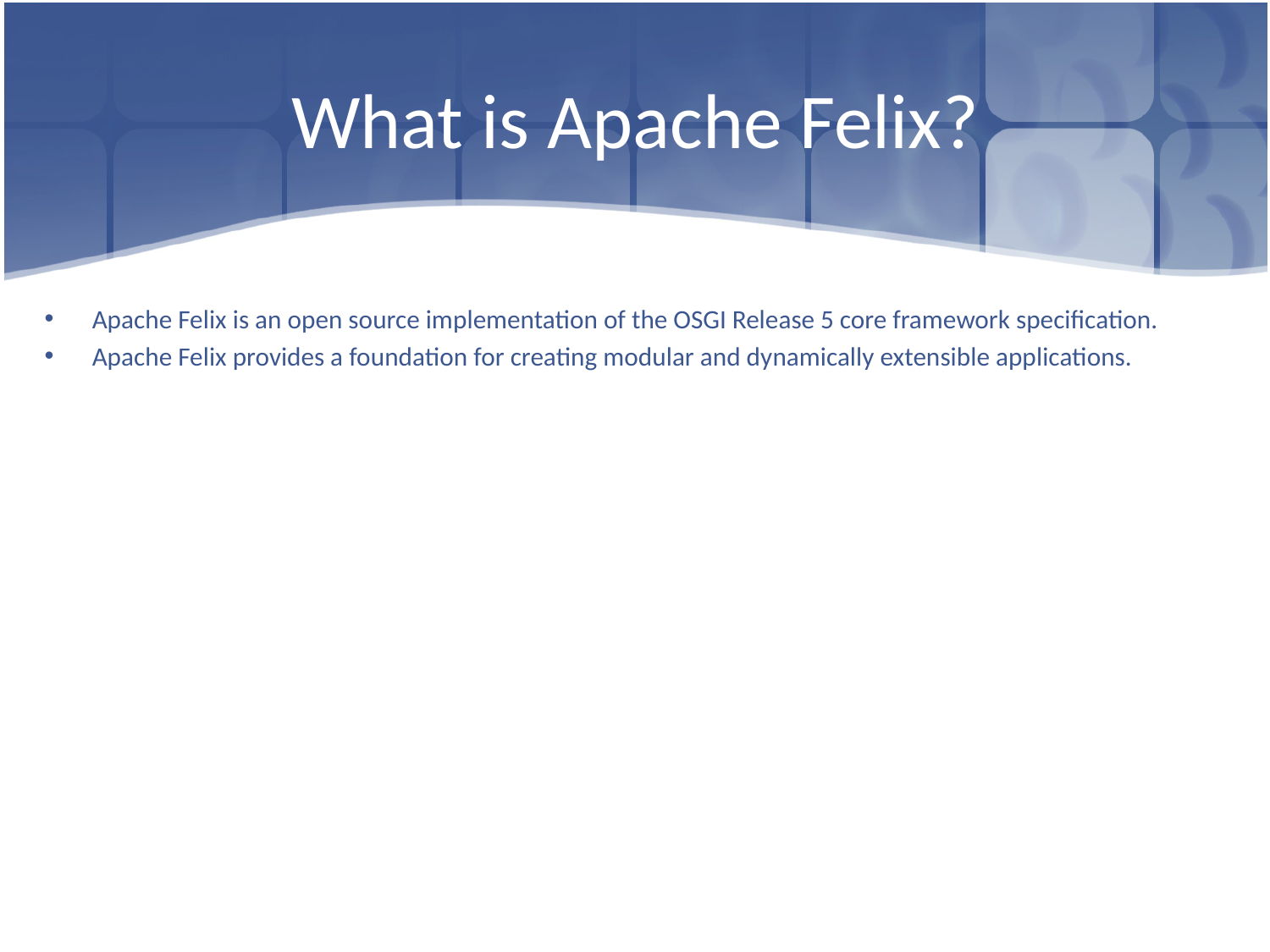

# What is Apache Felix?
Apache Felix is an open source implementation of the OSGI Release 5 core framework specification.
Apache Felix provides a foundation for creating modular and dynamically extensible applications.